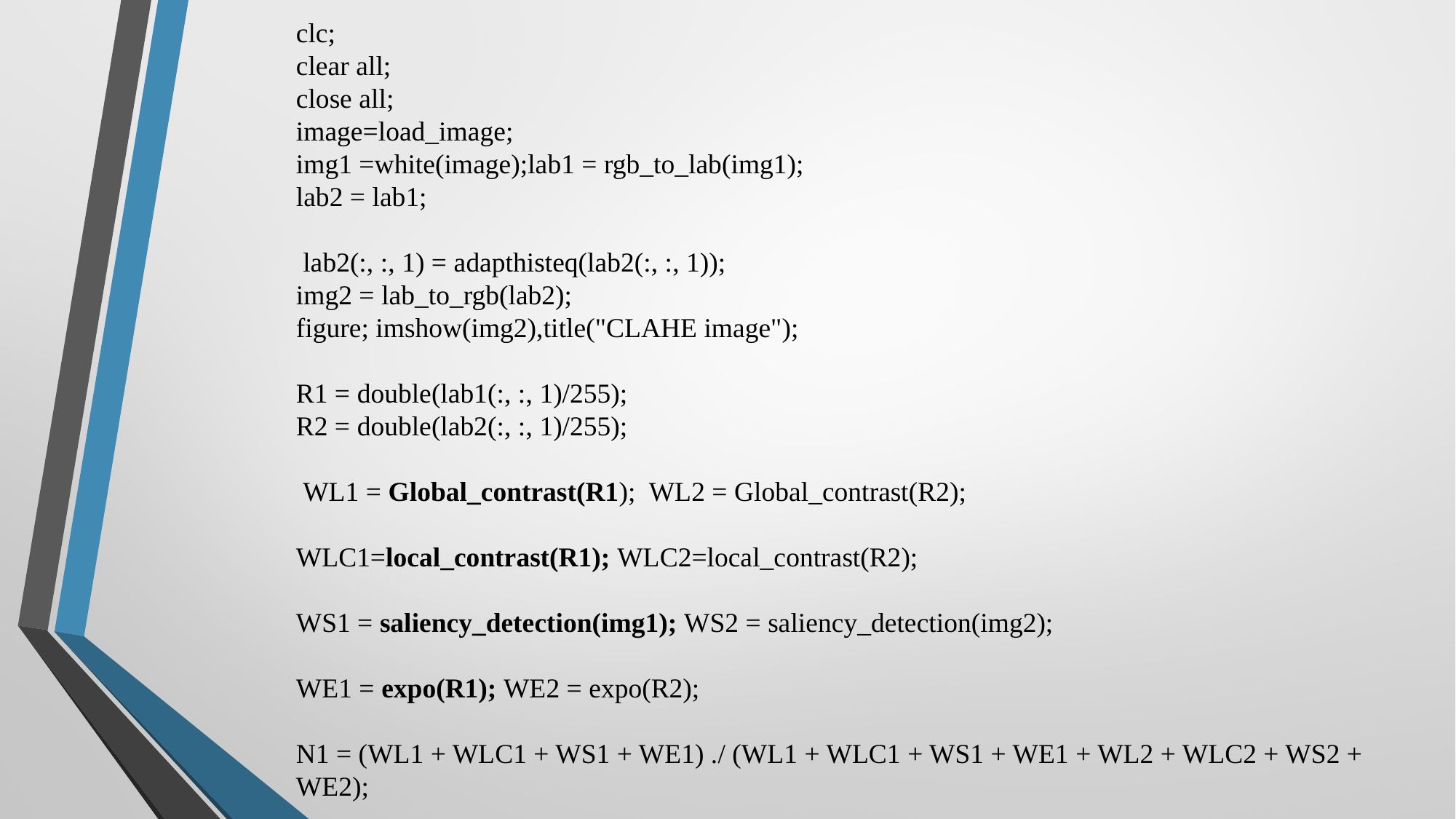

clc;
clear all;
close all;
image=load_image;
img1 =white(image);lab1 = rgb_to_lab(img1);
lab2 = lab1;

 lab2(:, :, 1) = adapthisteq(lab2(:, :, 1));
img2 = lab_to_rgb(lab2);
figure; imshow(img2),title("CLAHE image");

R1 = double(lab1(:, :, 1)/255);
R2 = double(lab2(:, :, 1)/255);

 WL1 = Global_contrast(R1);  WL2 = Global_contrast(R2);

WLC1=local_contrast(R1); WLC2=local_contrast(R2);
WS1 = saliency_detection(img1); WS2 = saliency_detection(img2);
WE1 = expo(R1); WE2 = expo(R2);

N1 = (WL1 + WLC1 + WS1 + WE1) ./ (WL1 + WLC1 + WS1 + WE1 + WL2 + WLC2 + WS2 + WE2);